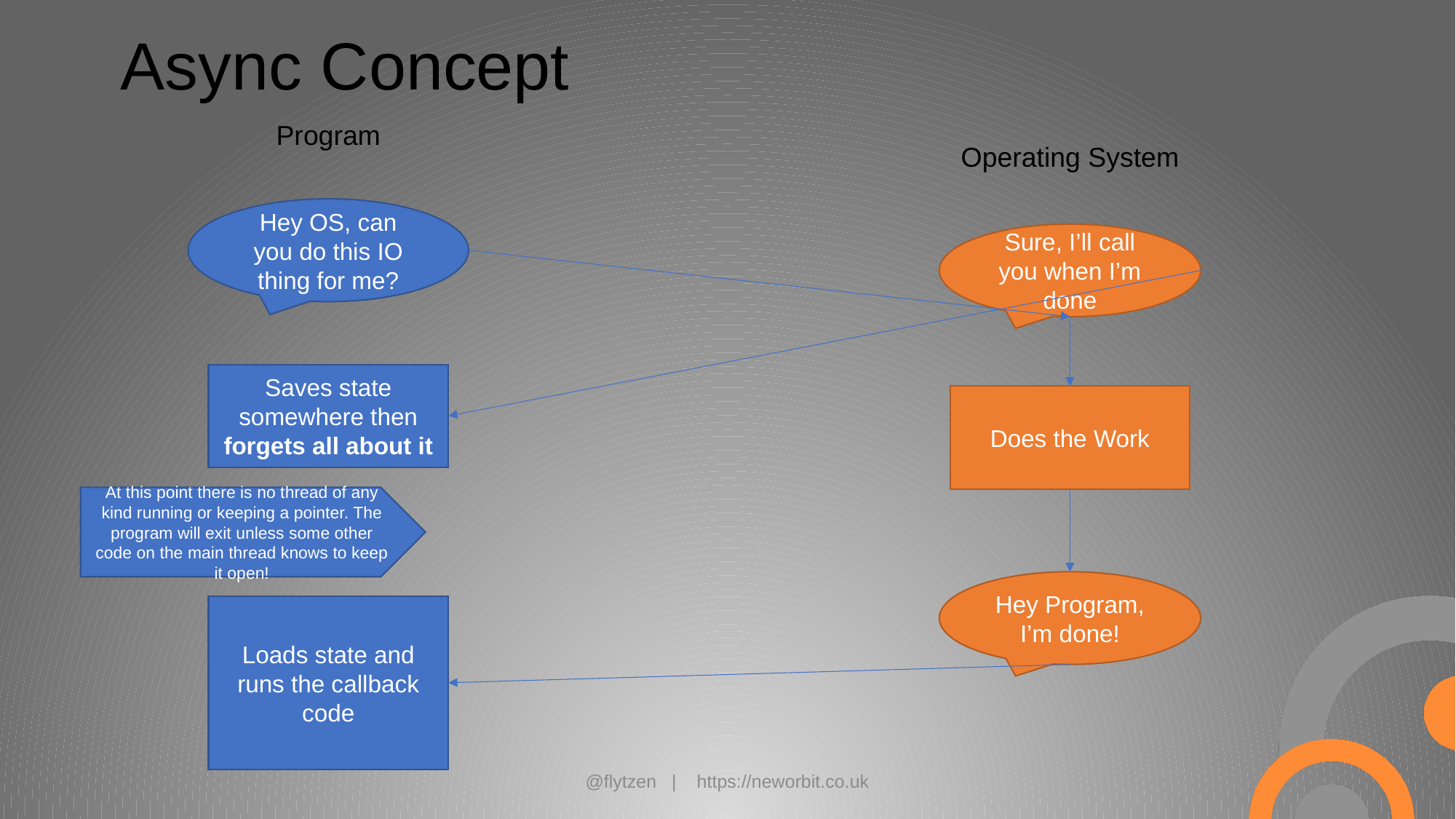

# Async Concept
Program
Operating System
Hey OS, can you do this IO thing for me?
Sure, I’ll call you when I’m done
Saves state somewhere then forgets all about it
Does the Work
At this point there is no thread of any kind running or keeping a pointer. The program will exit unless some other code on the main thread knows to keep it open!
Hey Program, I’m done!
Loads state and runs the callback code
@flytzen   |    https://neworbit.co.uk